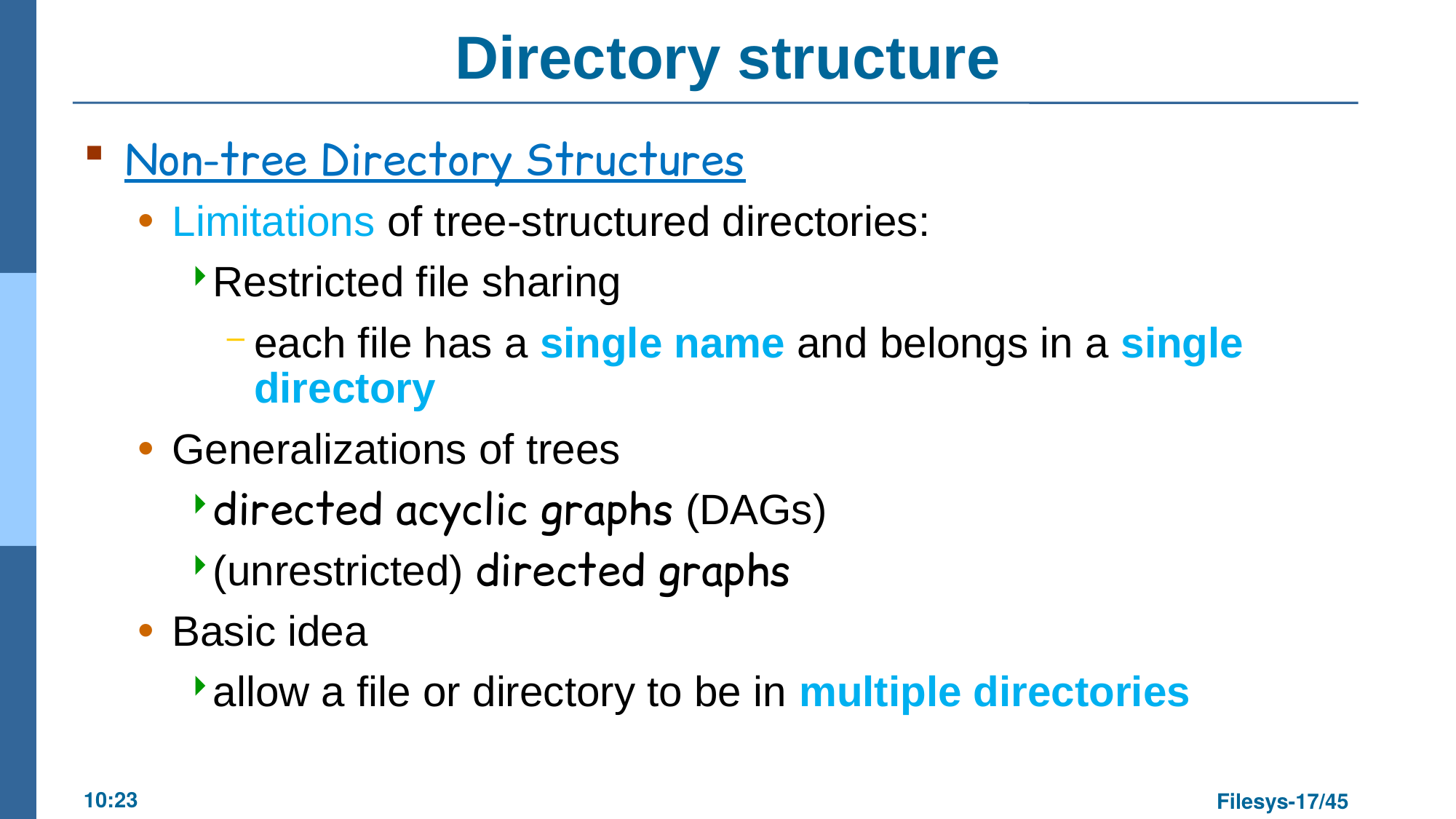

# Directory structure
Non-tree Directory Structures
Limitations of tree-structured directories:
Restricted file sharing
each file has a single name and belongs in a single directory
Generalizations of trees
directed acyclic graphs (DAGs)
(unrestricted) directed graphs
Basic idea
allow a file or directory to be in multiple directories